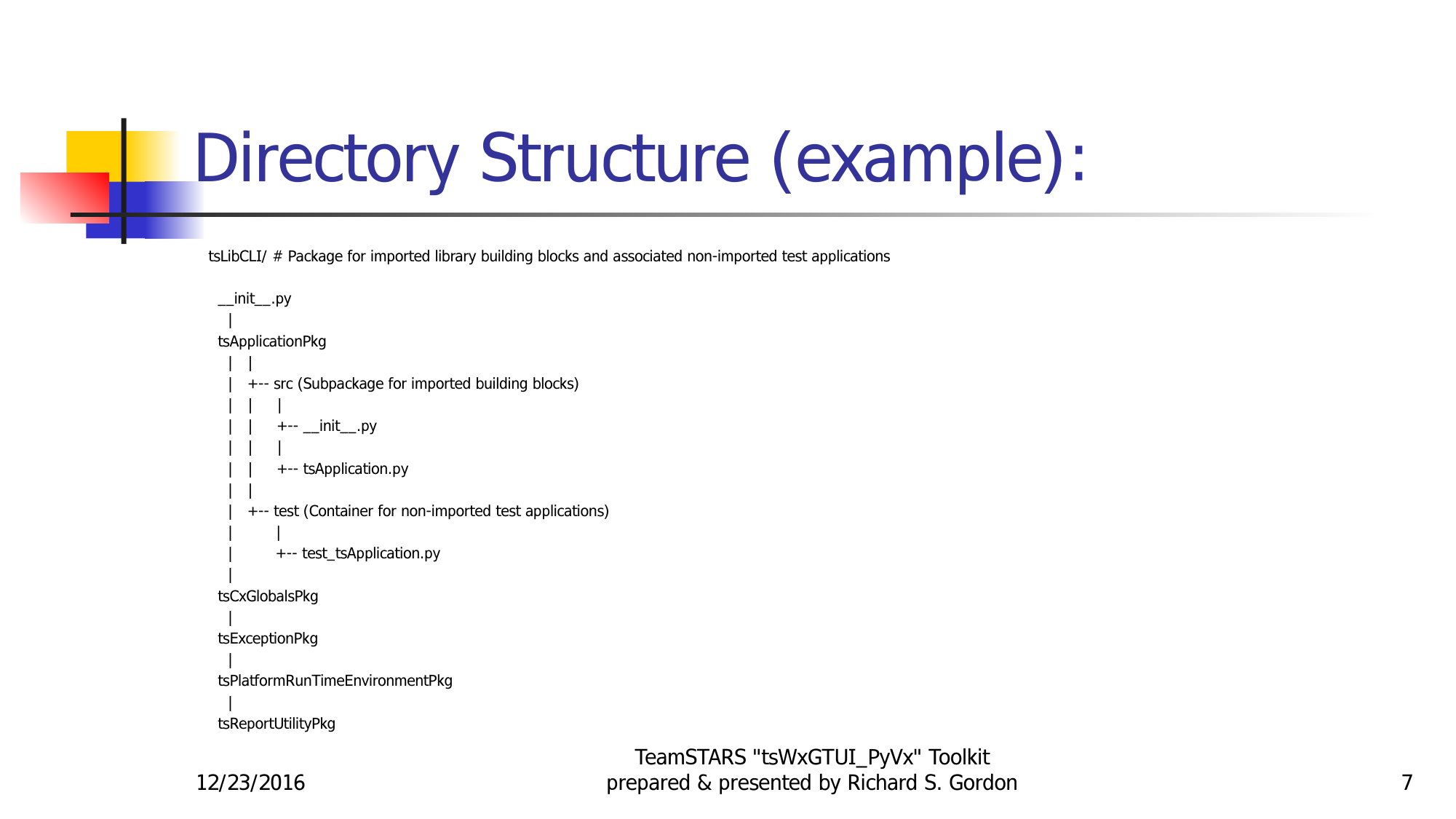

# Directory Structure (example):
  tsLibCLI/ # Package for imported library building blocks and associated non-imported test applications

    __init__.py
      |
    tsApplicationPkg
      |   |
      |   +-- src (Subpackage for imported building blocks)
      |   |     |
      |   |     +-- __init__.py
      |   |     |
      |   |     +-- tsApplication.py
      |   |
      |   +-- test (Container for non-imported test applications)
      |         |
      |         +-- test_tsApplication.py
      |
    tsCxGlobalsPkg
      |
    tsExceptionPkg
      |
    tsPlatformRunTimeEnvironmentPkg
      |
    tsReportUtilityPkg
12/23/2016
TeamSTARS "tsWxGTUI_PyVx" Toolkit prepared & presented by Richard S. Gordon
7